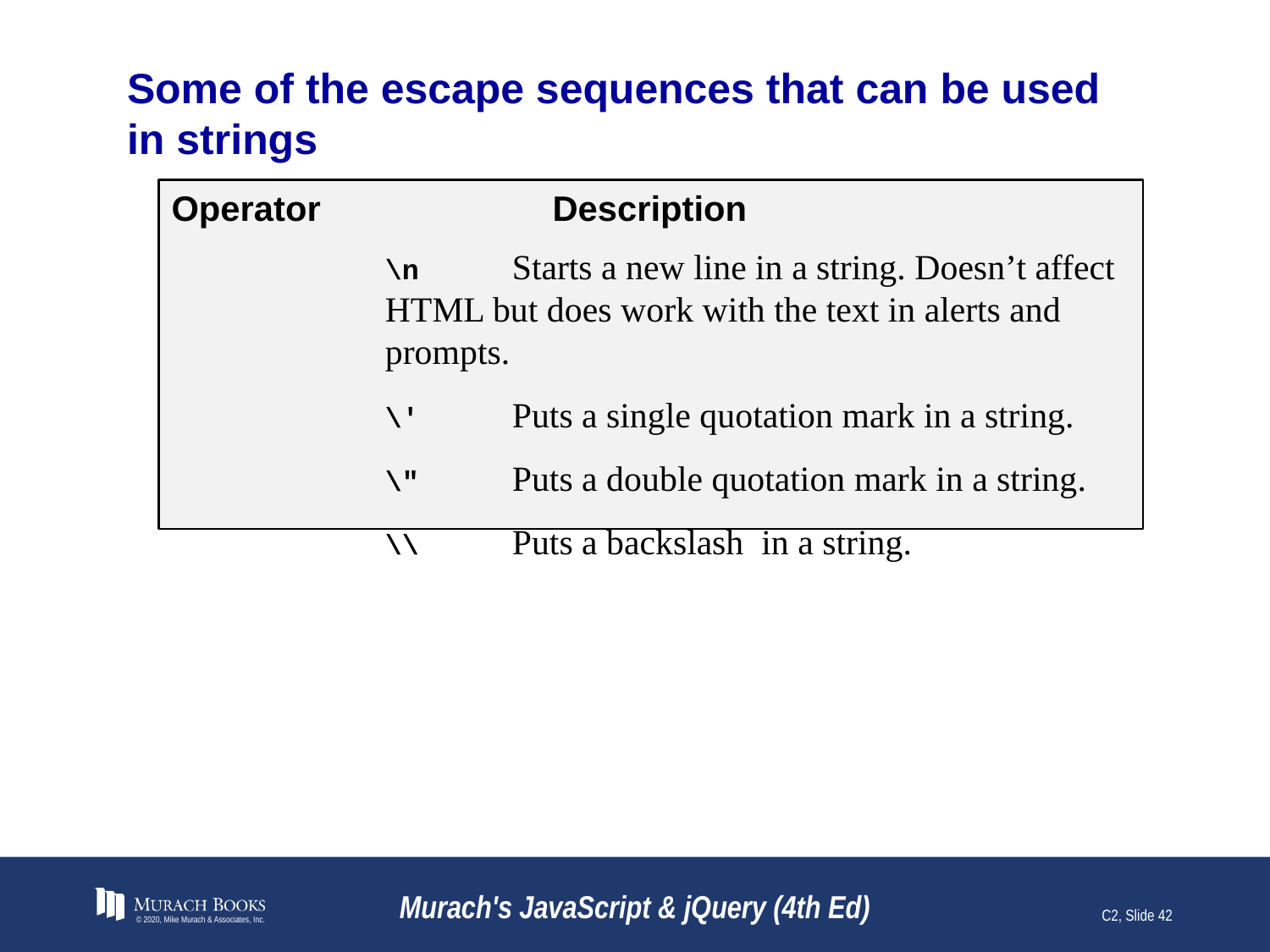

# Some of the escape sequences that can be used in strings
Operator		Description
	\n	Starts a new line in a string. Doesn’t affect HTML but does work with the text in alerts and prompts.
	\'	Puts a single quotation mark in a string.
	\"	Puts a double quotation mark in a string.
	\\	Puts a backslash  in a string.

© 2020, Mike Murach & Associates, Inc.
Murach's JavaScript & jQuery (4th Ed)

C2, Slide 42